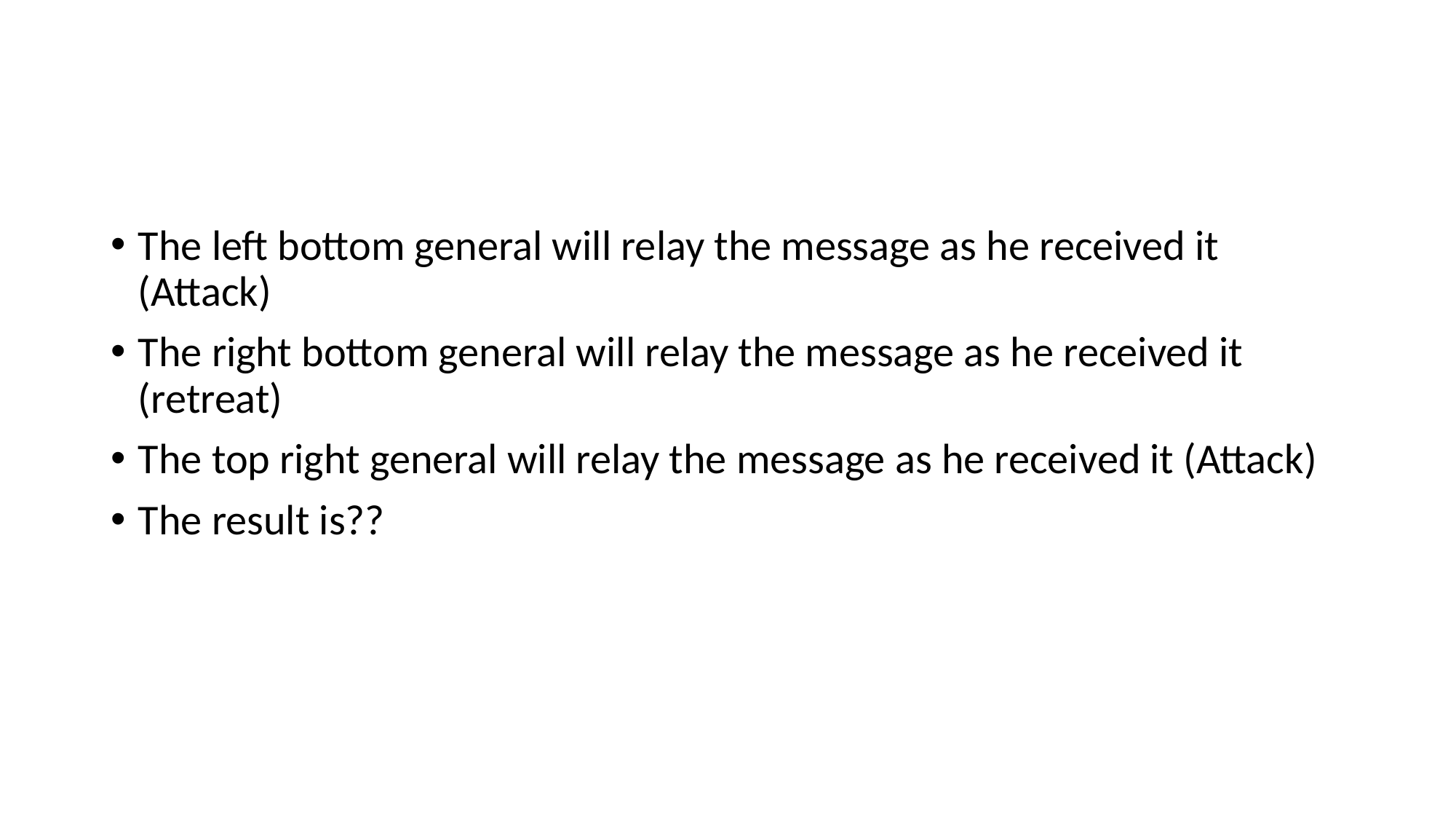

#
The left bottom general will relay the message as he received it (Attack)
The right bottom general will relay the message as he received it (retreat)
The top right general will relay the message as he received it (Attack)
The result is??